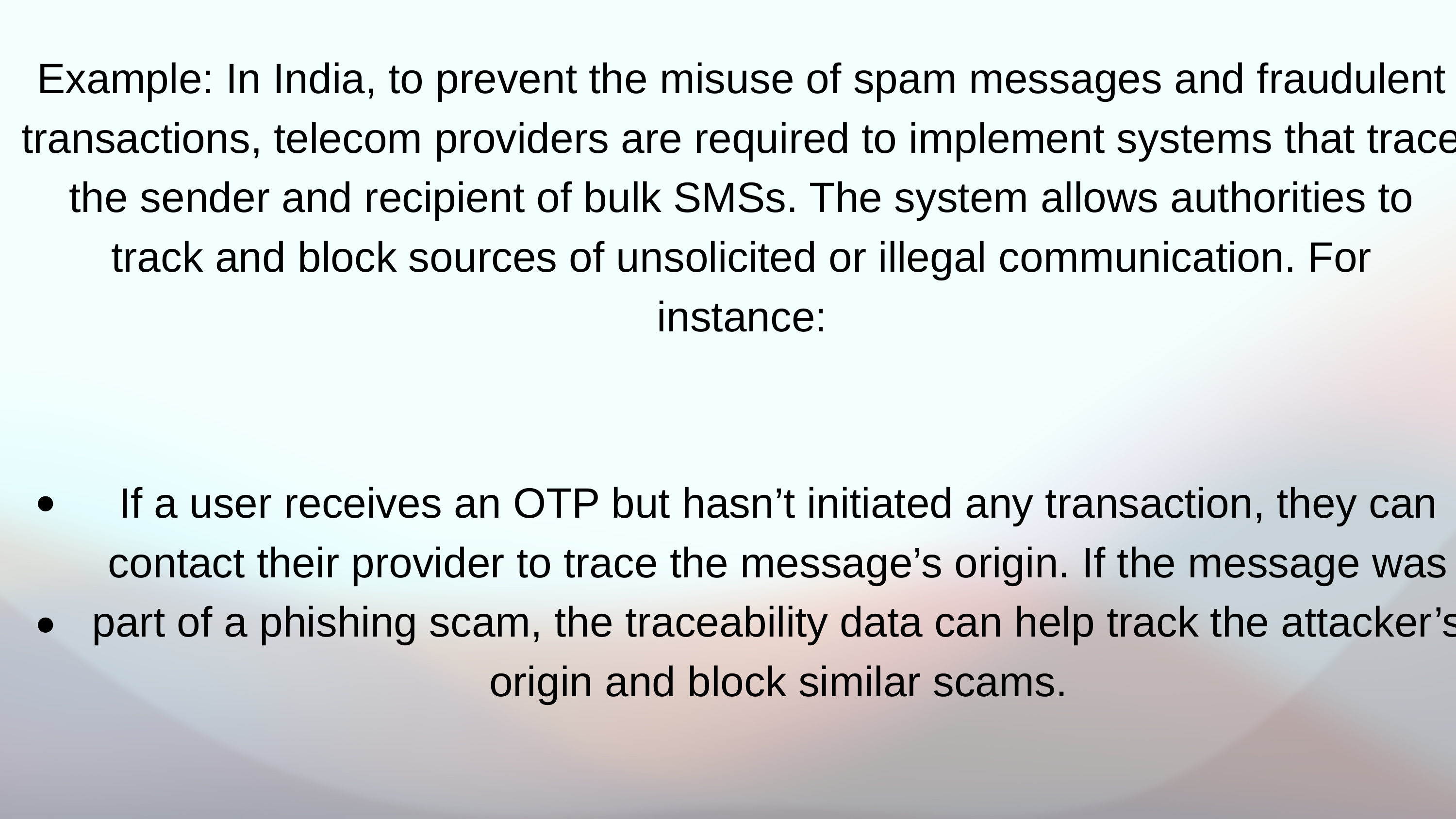

Example: In India, to prevent the misuse of spam messages and fraudulent transactions, telecom providers are required to implement systems that trace the sender and recipient of bulk SMSs. The system allows authorities to track and block sources of unsolicited or illegal communication. For instance:
If a user receives an OTP but hasn’t initiated any transaction, they can contact their provider to trace the message’s origin. If the message was part of a phishing scam, the traceability data can help track the attacker’s origin and block similar scams.